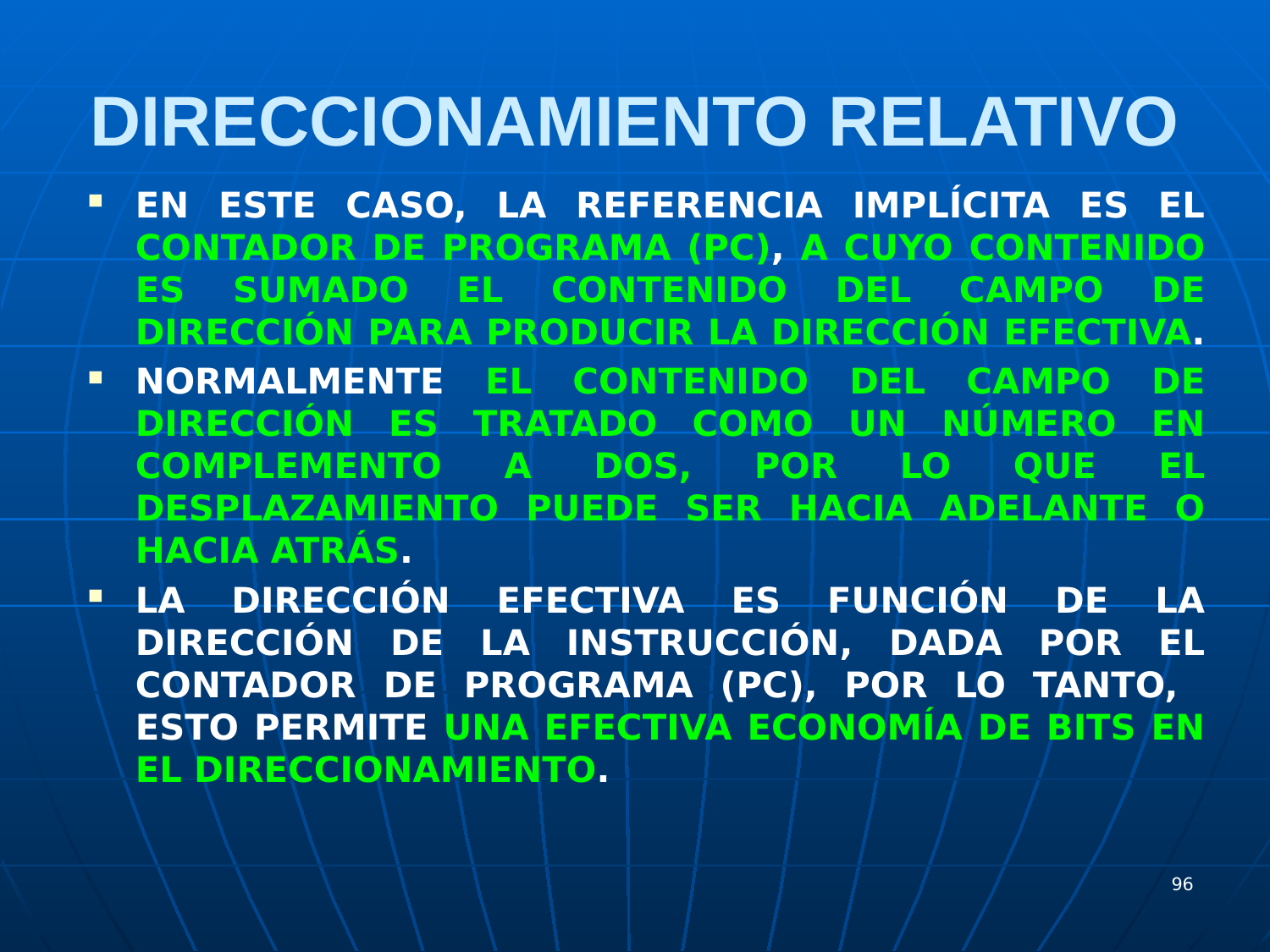

# DIRECCIONAMIENTO RELATIVO
En este caso, la referencia implícita es el contador de programa (PC), a cuyo contenido es sumado el contenido del campo de dirección para producir la DIRECCIÓN EFECTIVA.
Normalmente el contenido del campo de dirección es tratado como un número en complemento a dos, por lo que el desplazamiento puede ser hacia adelante o hacia atrás.
La dirección efectiva es función de la dirección de la instrucción, dada por el CONTADOR DE PROGRAMA (PC), por LO tanto,  esto permite una efectiva economía de bits en el direccionamiento.

96